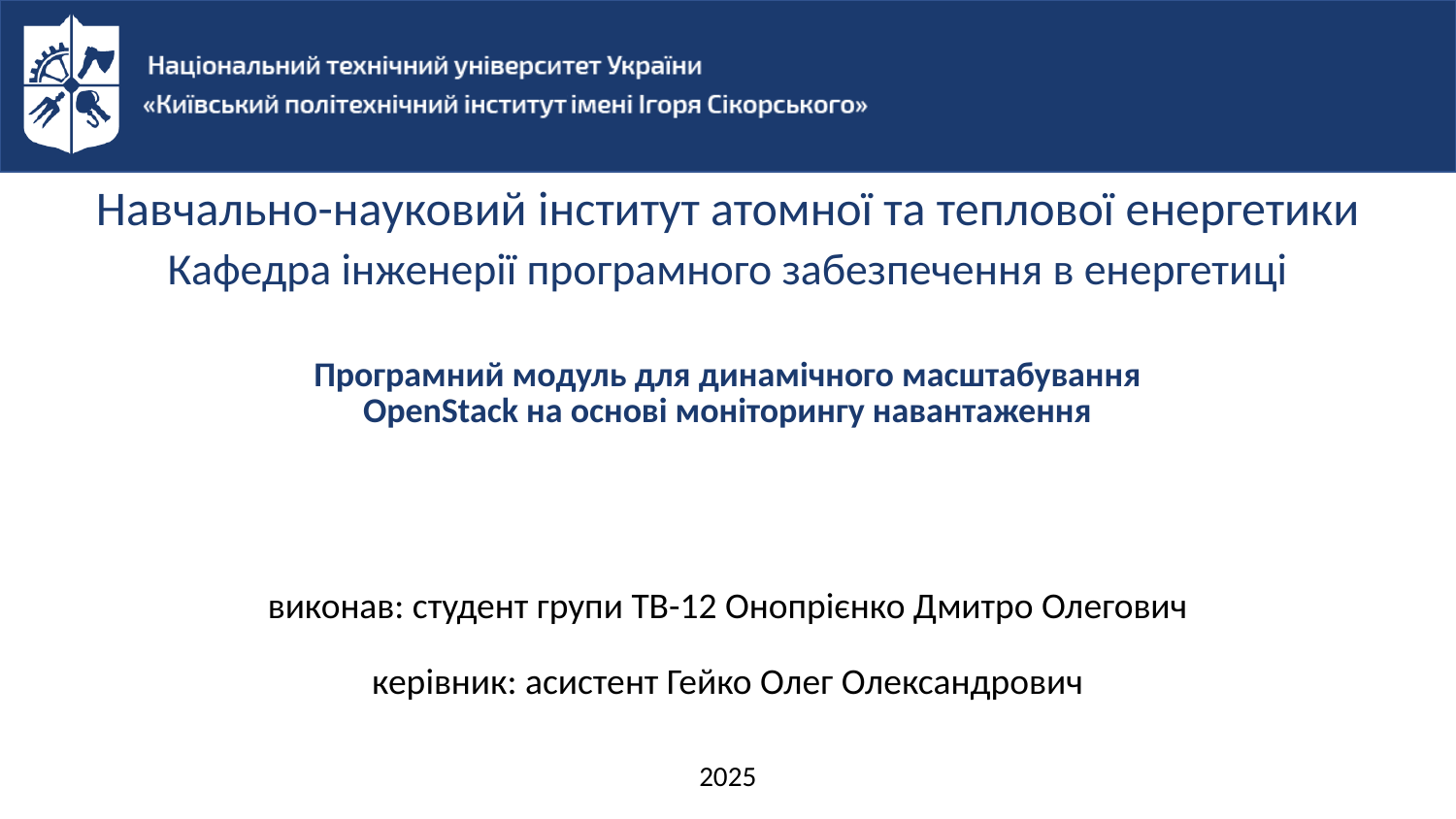

Навчально-науковий інститут атомної та теплової енергетики
Кафедра інженерії програмного забезпечення в енергетиці
Програмний модуль для динамічного масштабування OpenStack на основі моніторингу навантаження
виконав: студент групи ТВ-12 Онопрієнко Дмитро Олегович
керівник: асистент Гейко Олег Олександрович
2025